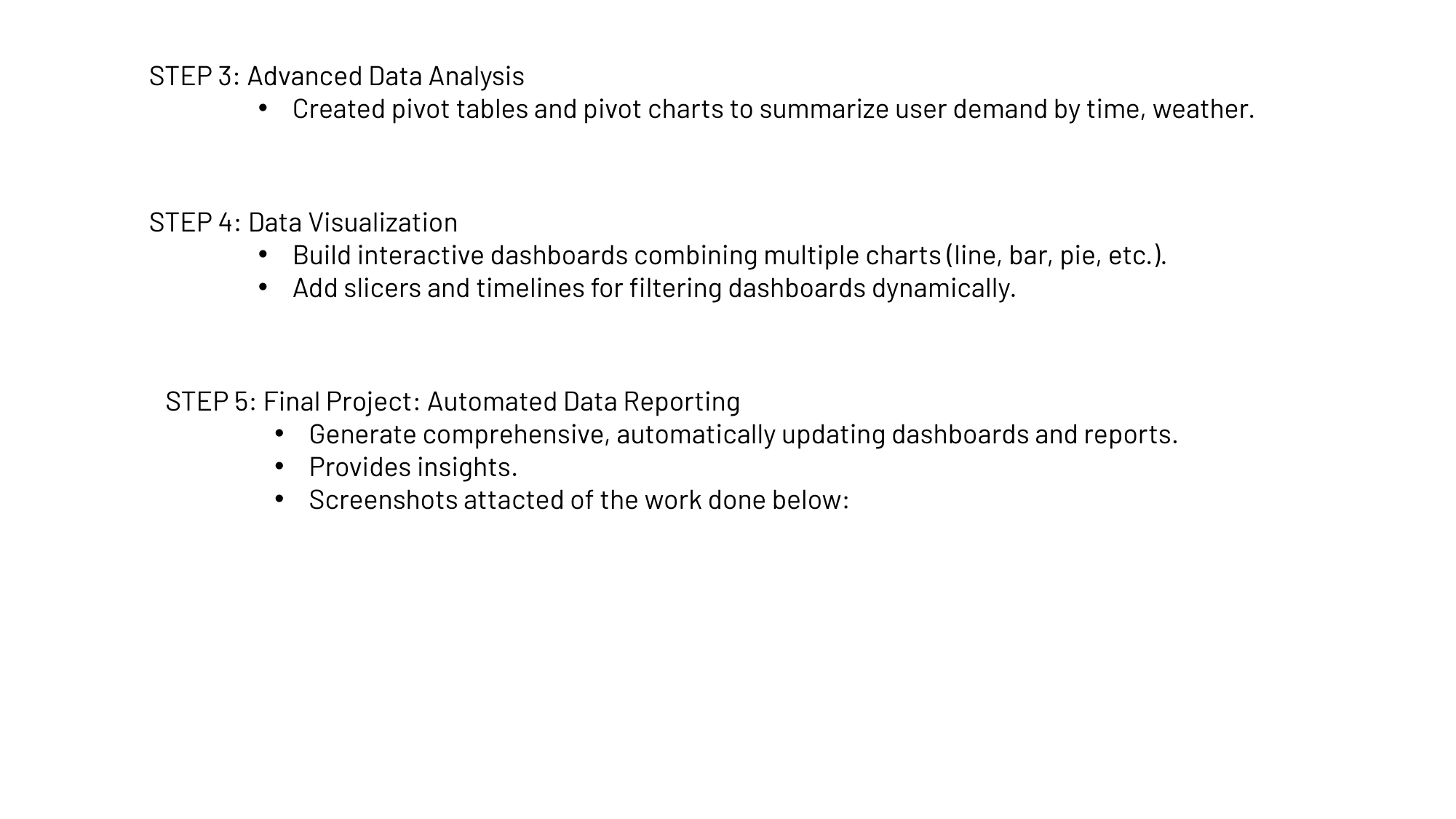

STEP 3: Advanced Data Analysis
Created pivot tables and pivot charts to summarize user demand by time, weather.
STEP 4: Data Visualization
Build interactive dashboards combining multiple charts (line, bar, pie, etc.).
Add slicers and timelines for filtering dashboards dynamically.
STEP 5: Final Project: Automated Data Reporting
Generate comprehensive, automatically updating dashboards and reports.
Provides insights.
Screenshots attacted of the work done below: